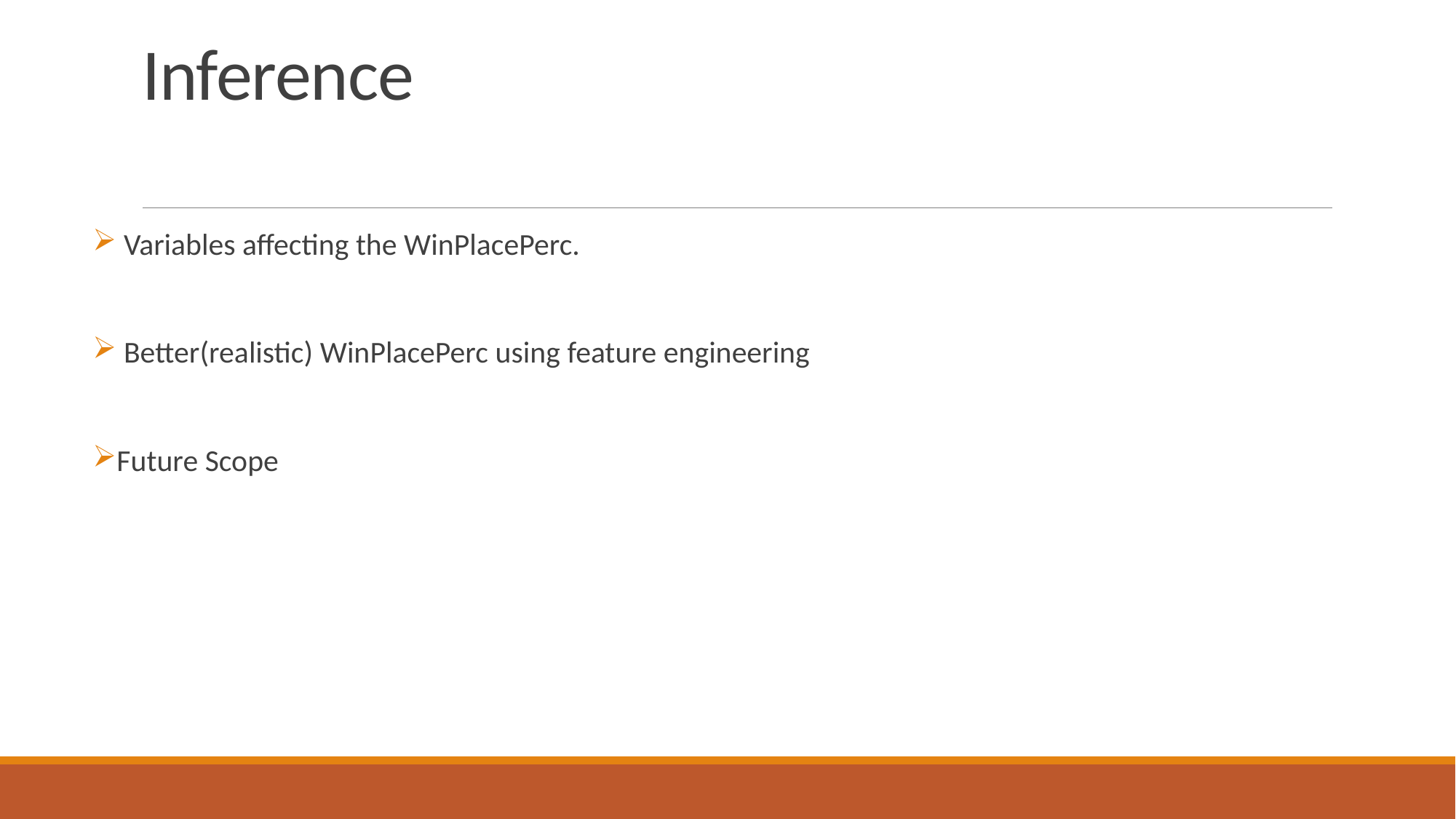

# Inference
 Variables affecting the WinPlacePerc.

 Better(realistic) WinPlacePerc using feature engineering

Future Scope